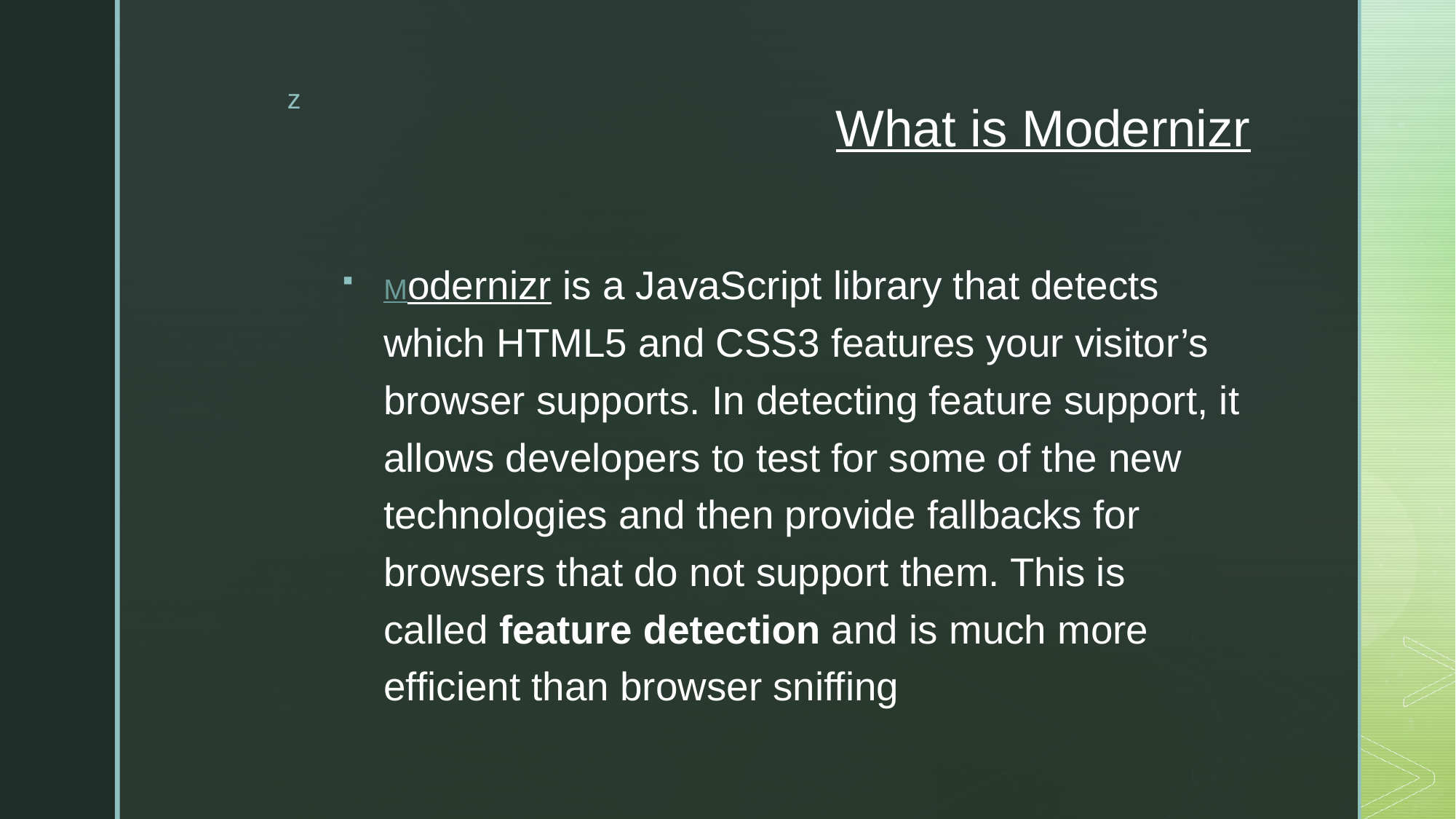

# What is Modernizr
Modernizr is a JavaScript library that detects which HTML5 and CSS3 features your visitor’s browser supports. In detecting feature support, it allows developers to test for some of the new technologies and then provide fallbacks for browsers that do not support them. This is called feature detection and is much more efficient than browser sniffing